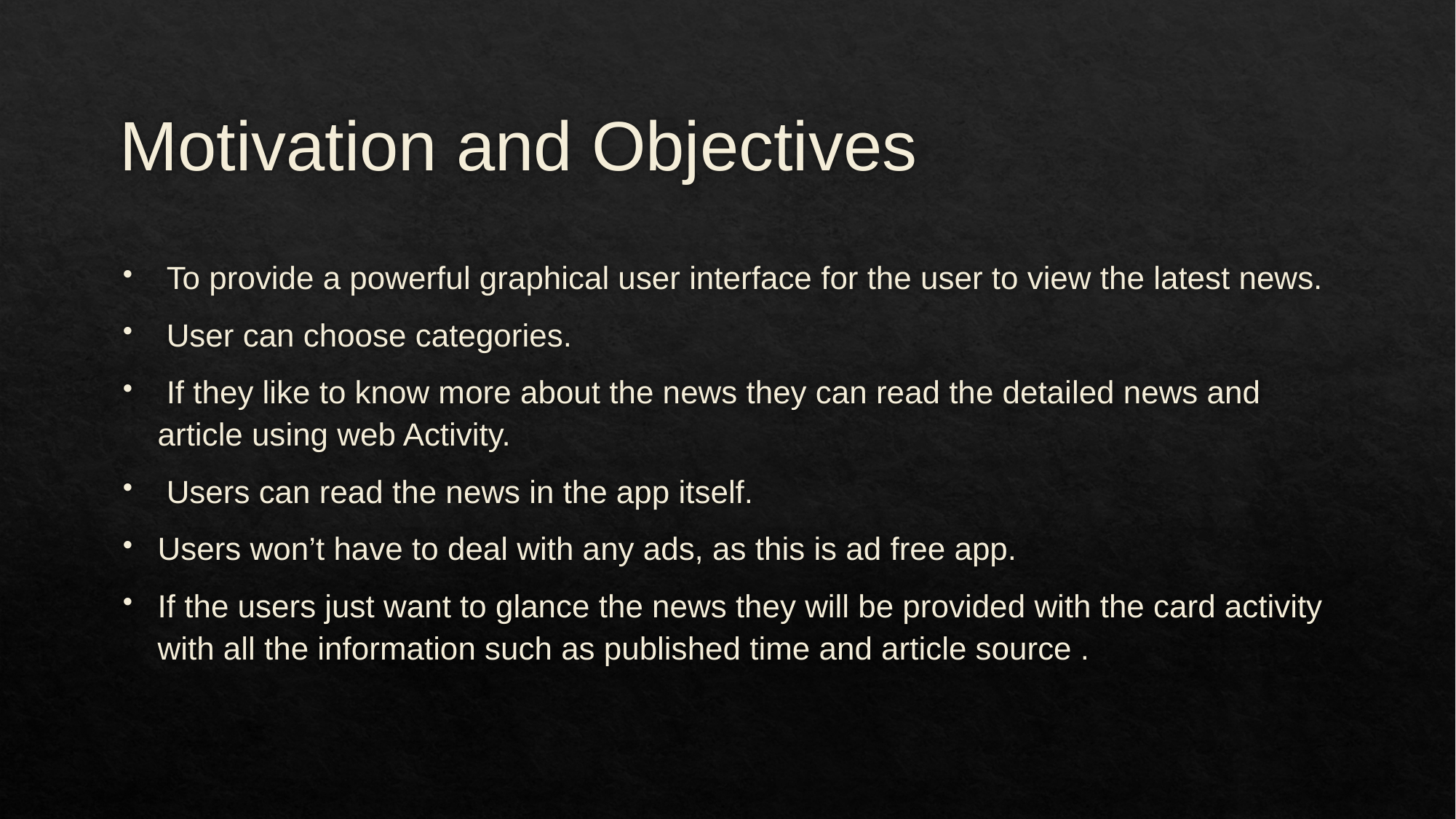

# Motivation and Objectives
 To provide a powerful graphical user interface for the user to view the latest news.
 User can choose categories.
 If they like to know more about the news they can read the detailed news and article using web Activity.
 Users can read the news in the app itself.
Users won’t have to deal with any ads, as this is ad free app.
If the users just want to glance the news they will be provided with the card activity with all the information such as published time and article source .